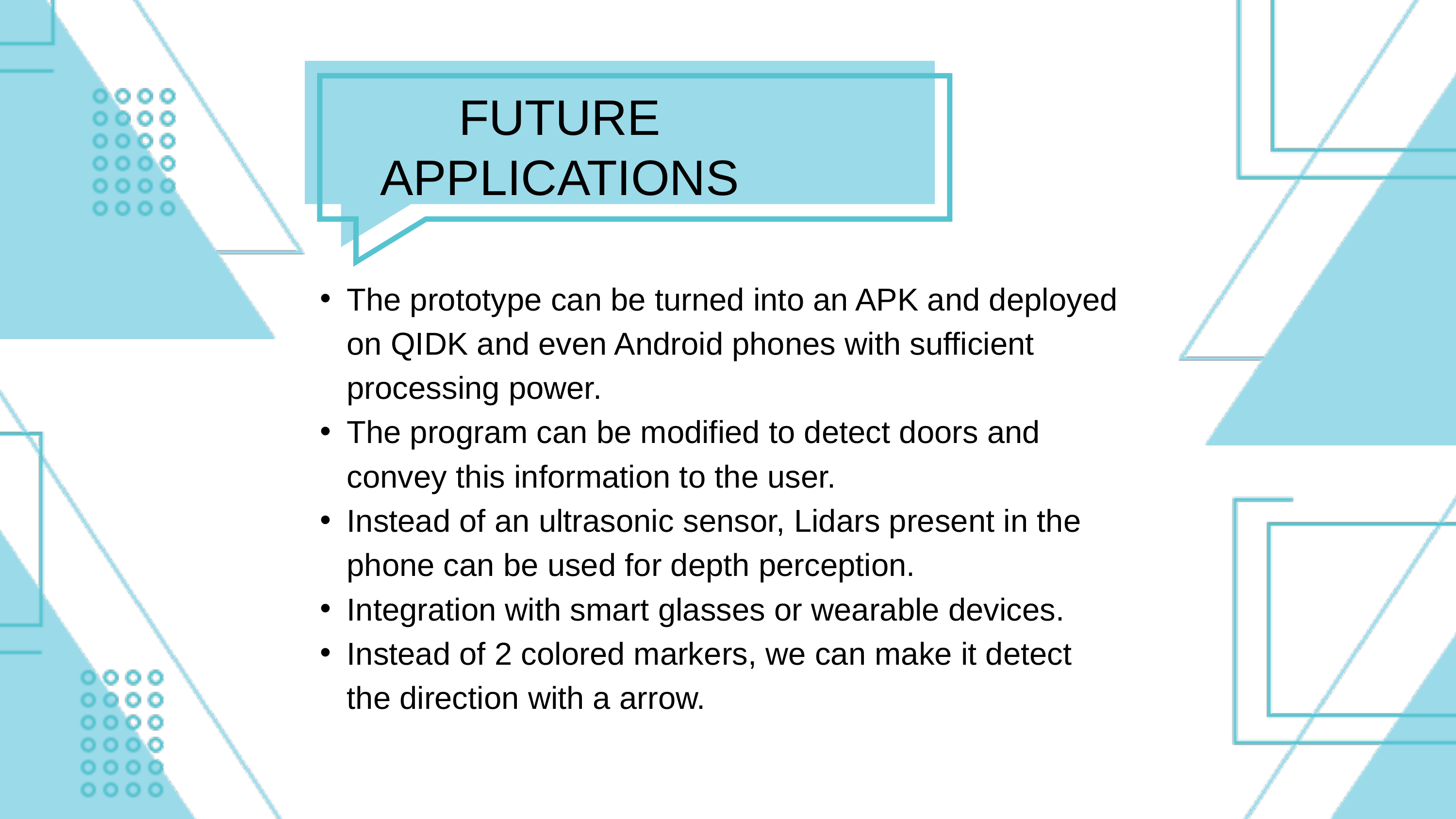

FUTURE APPLICATIONS
The prototype can be turned into an APK and deployed on QIDK and even Android phones with sufficient processing power.
The program can be modified to detect doors and convey this information to the user.
Instead of an ultrasonic sensor, Lidars present in the phone can be used for depth perception.
Integration with smart glasses or wearable devices.
Instead of 2 colored markers, we can make it detect the direction with a arrow.